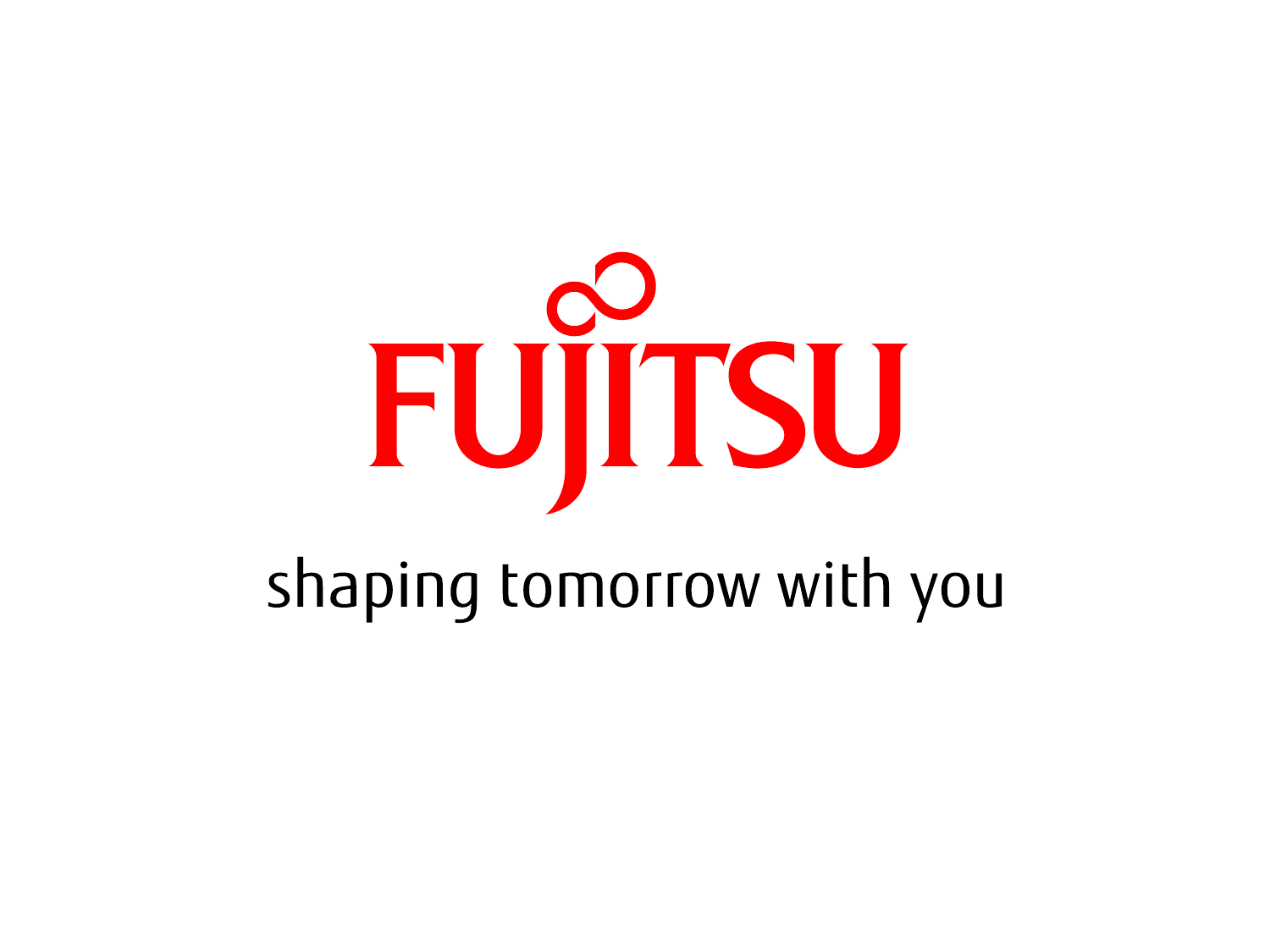

13
Copyright 2022 NANJING FUJITSU NANDA SOFTWARE TECHNOLOGY CO., LTD.